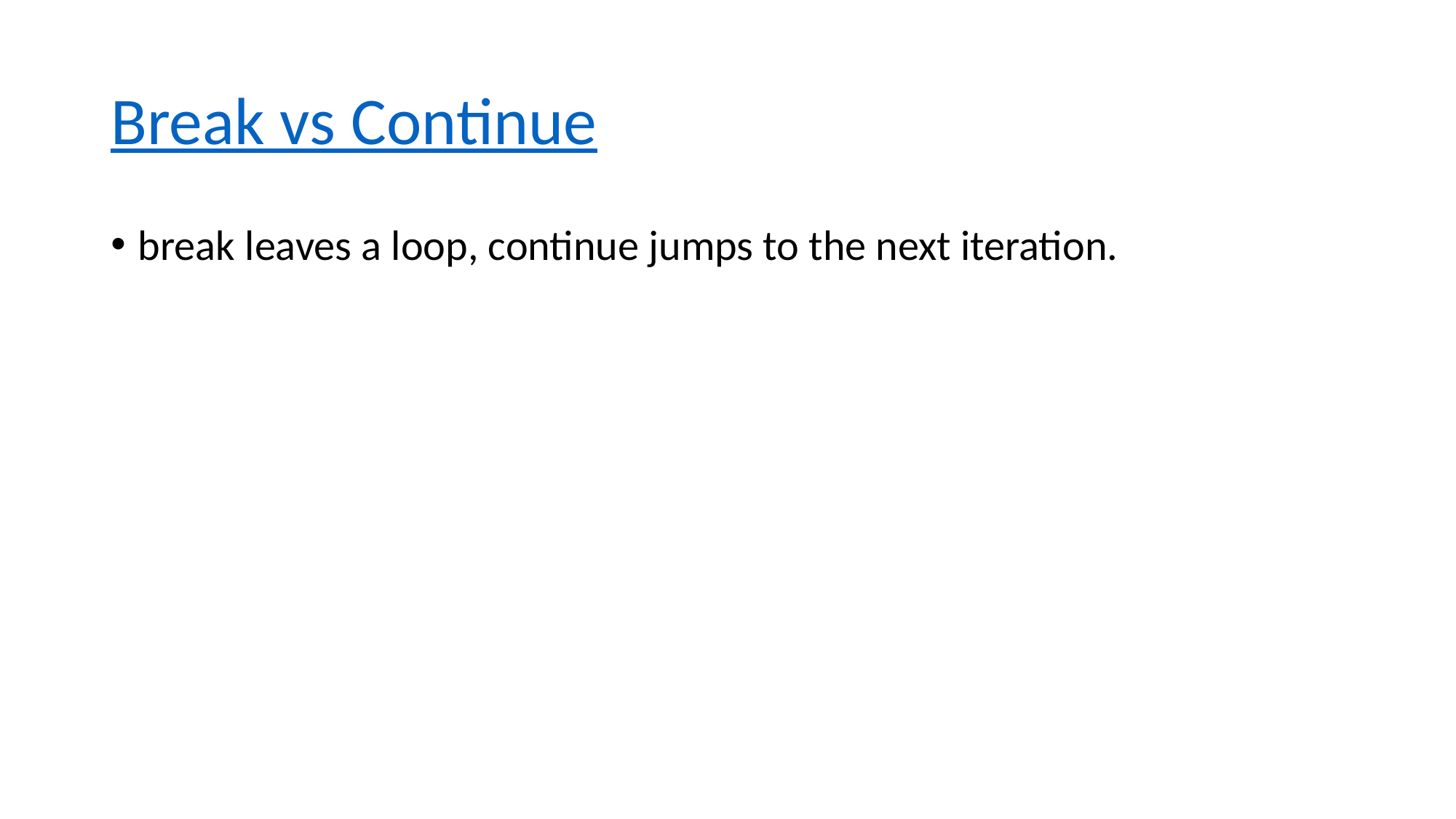

# Break vs Continue
break leaves a loop, continue jumps to the next iteration.